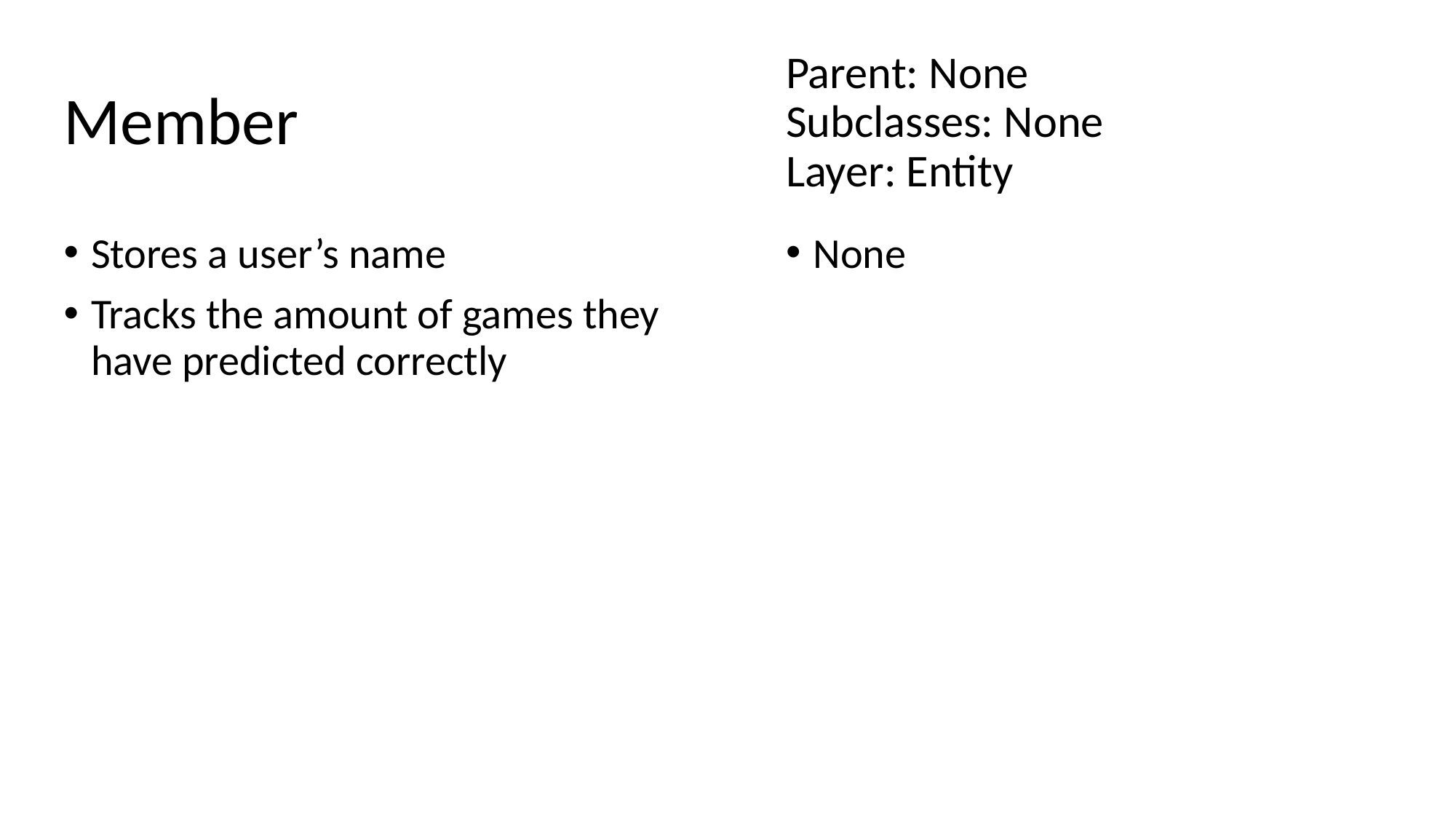

# Member
Parent: None
Subclasses: None
Layer: Entity
Stores a user’s name
Tracks the amount of games they have predicted correctly
None